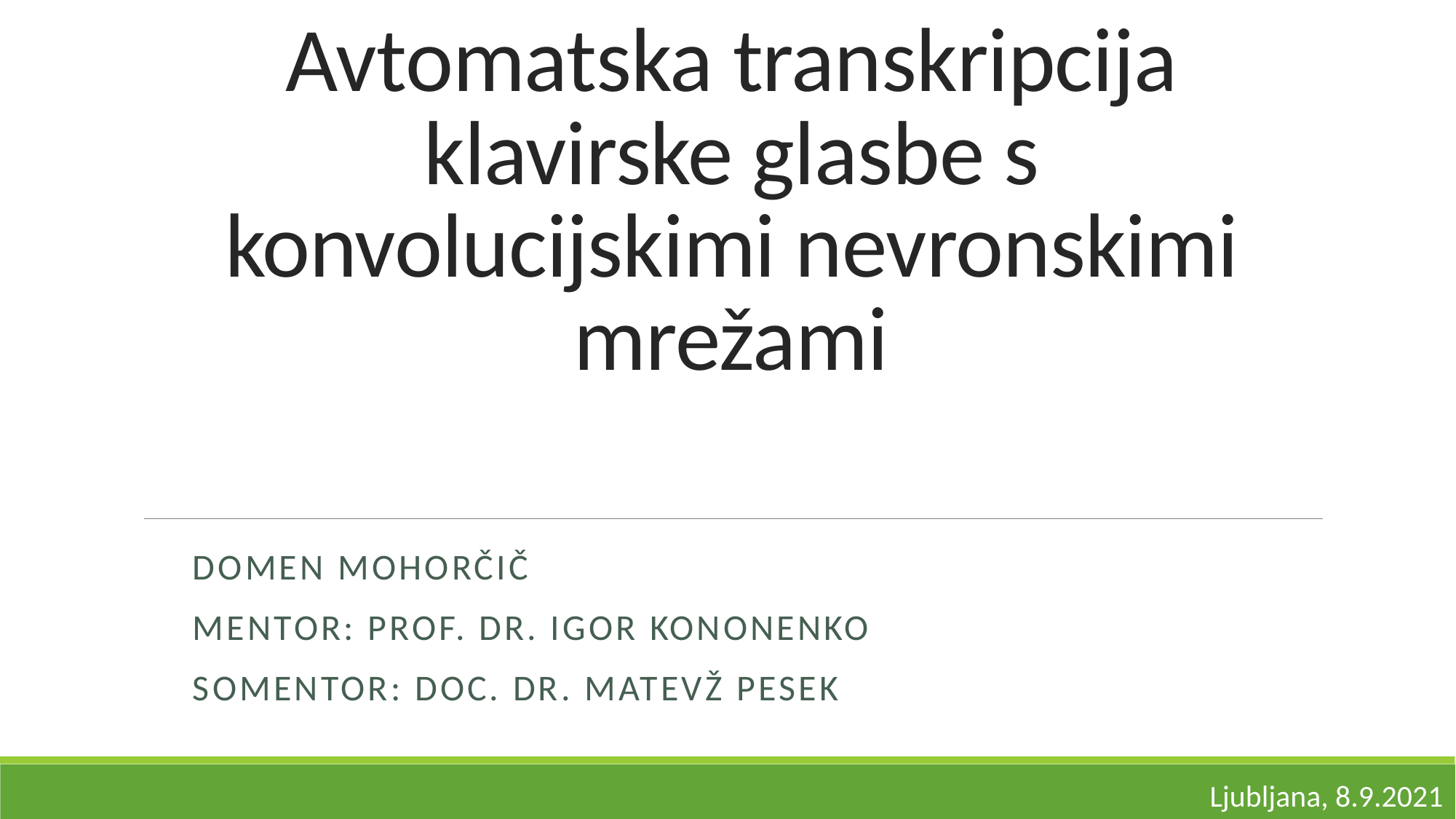

# Avtomatska transkripcija klavirske glasbe s konvolucijskimi nevronskimi mrežami
Domen Mohorčič
Mentor: prof. dr. Igor Kononenko
Somentor: doc. dr. Matevž Pesek
Ljubljana, 8.9.2021